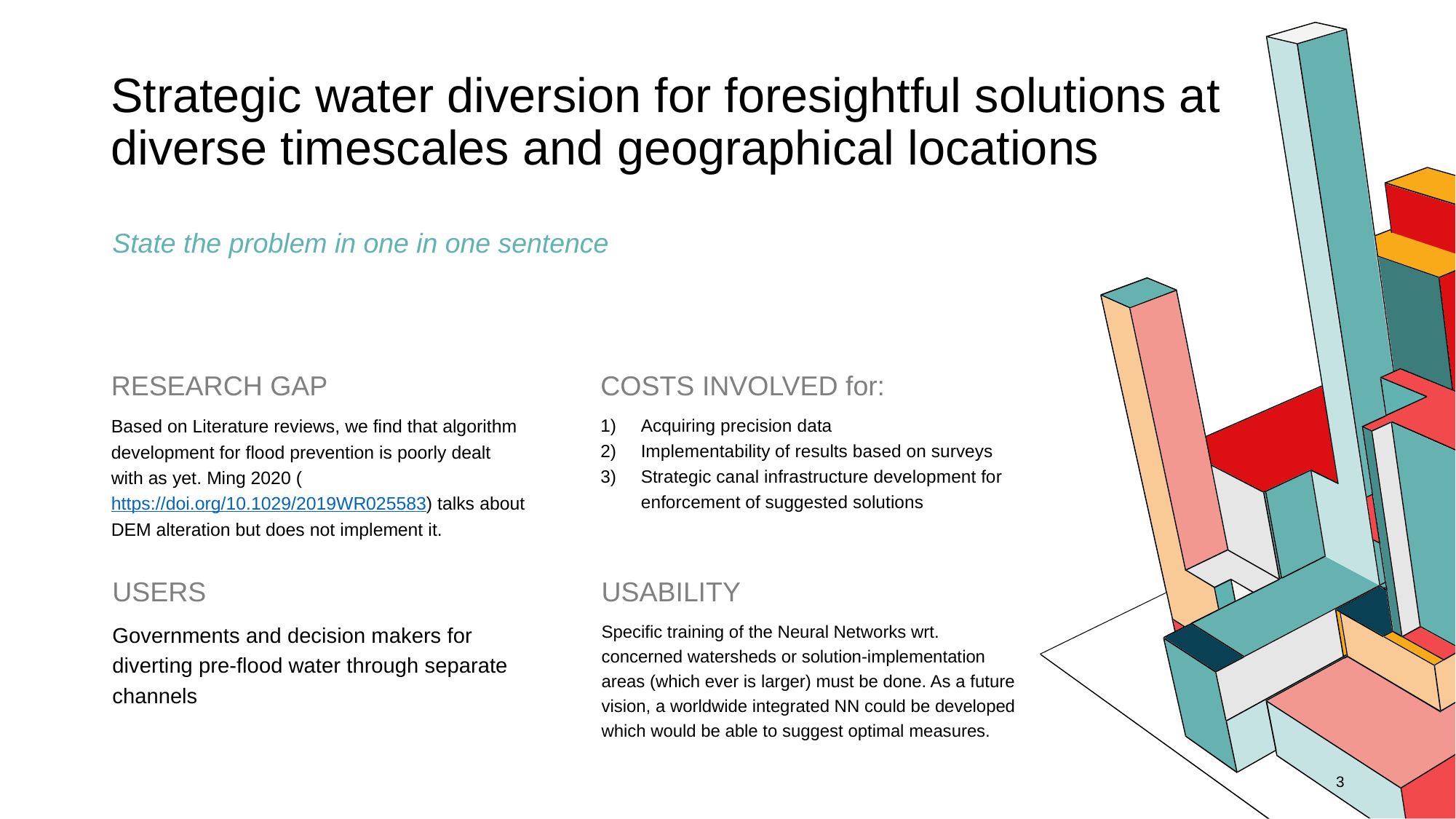

# Strategic water diversion for foresightful solutions at diverse timescales and geographical locations
State the problem in one in one sentence
COSTS INVOLVED for:
RESEARCH GAP
Acquiring precision data
Implementability of results based on surveys
Strategic canal infrastructure development for enforcement of suggested solutions
Based on Literature reviews, we find that algorithm development for flood prevention is poorly dealt with as yet. Ming 2020 (https://doi.org/10.1029/2019WR025583) talks about DEM alteration but does not implement it.
USABILITY
USERS
Specific training of the Neural Networks wrt. concerned watersheds or solution-implementation areas (which ever is larger) must be done. As a future vision, a worldwide integrated NN could be developed which would be able to suggest optimal measures.
Governments and decision makers for diverting pre-flood water through separate channels
3